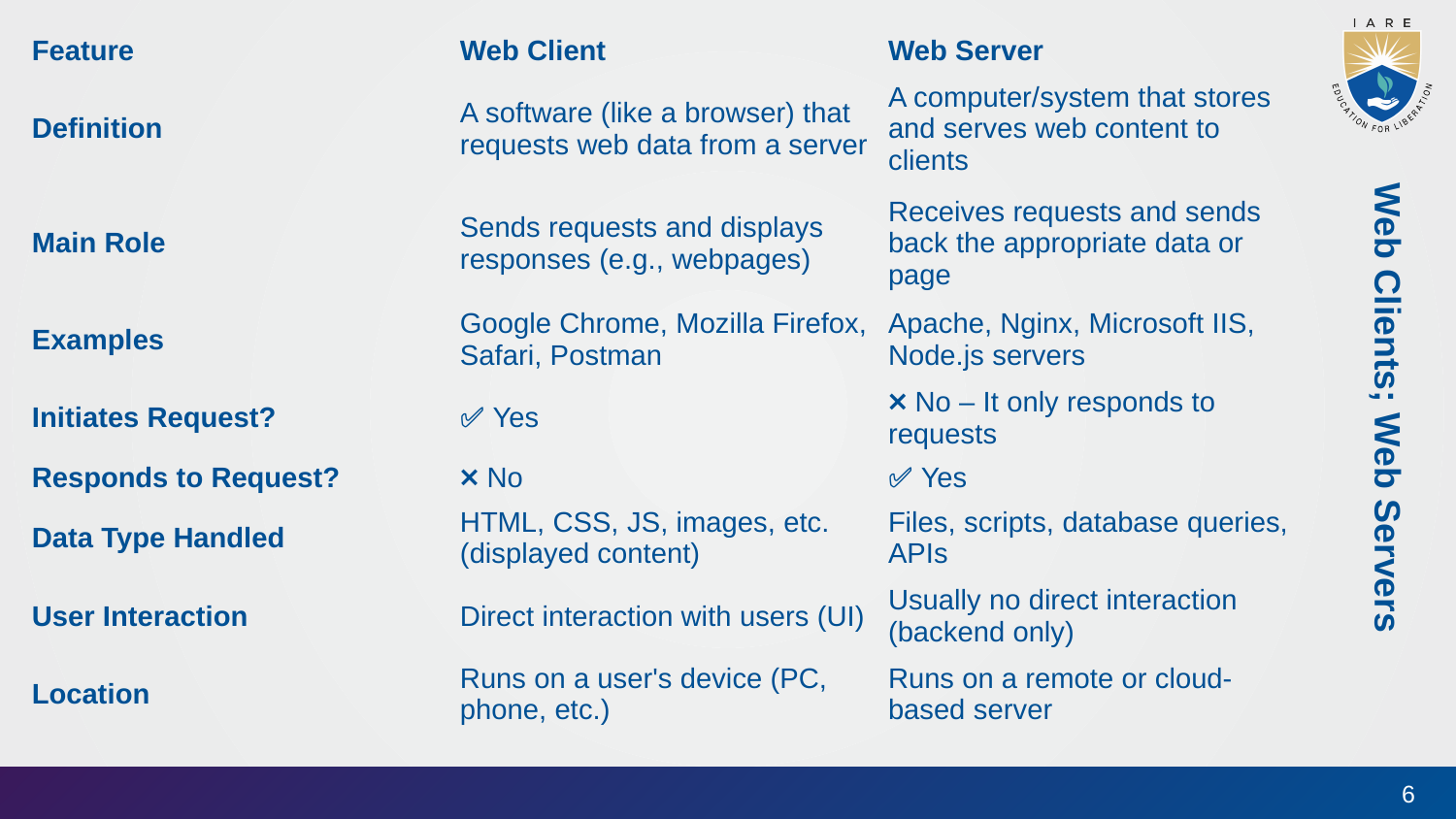

| Feature | Web Client | Web Server |
| --- | --- | --- |
| Definition | A software (like a browser) that requests web data from a server | A computer/system that stores and serves web content to clients |
| Main Role | Sends requests and displays responses (e.g., webpages) | Receives requests and sends back the appropriate data or page |
| Examples | Google Chrome, Mozilla Firefox, Safari, Postman | Apache, Nginx, Microsoft IIS, Node.js servers |
| Initiates Request? | ✅ Yes | ❌ No – It only responds to requests |
| Responds to Request? | ❌ No | ✅ Yes |
| Data Type Handled | HTML, CSS, JS, images, etc. (displayed content) | Files, scripts, database queries, APIs |
| User Interaction | Direct interaction with users (UI) | Usually no direct interaction (backend only) |
| Location | Runs on a user's device (PC, phone, etc.) | Runs on a remote or cloud-based server |
Web Clients; Web Servers
6